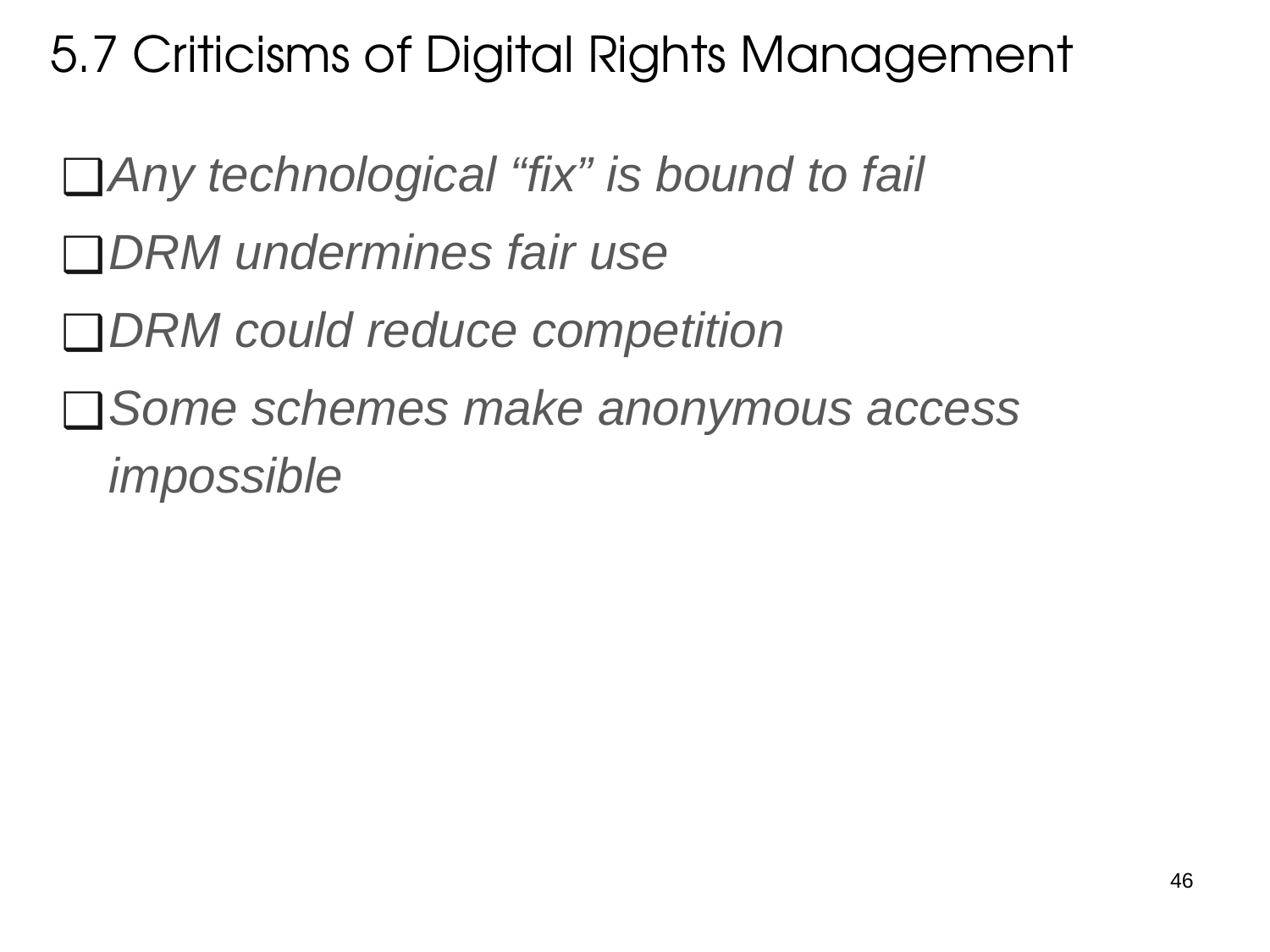

# 5.7 Criticisms of Digital Rights Management
Any technological “fix” is bound to fail
DRM undermines fair use
DRM could reduce competition
Some schemes make anonymous access impossible
46